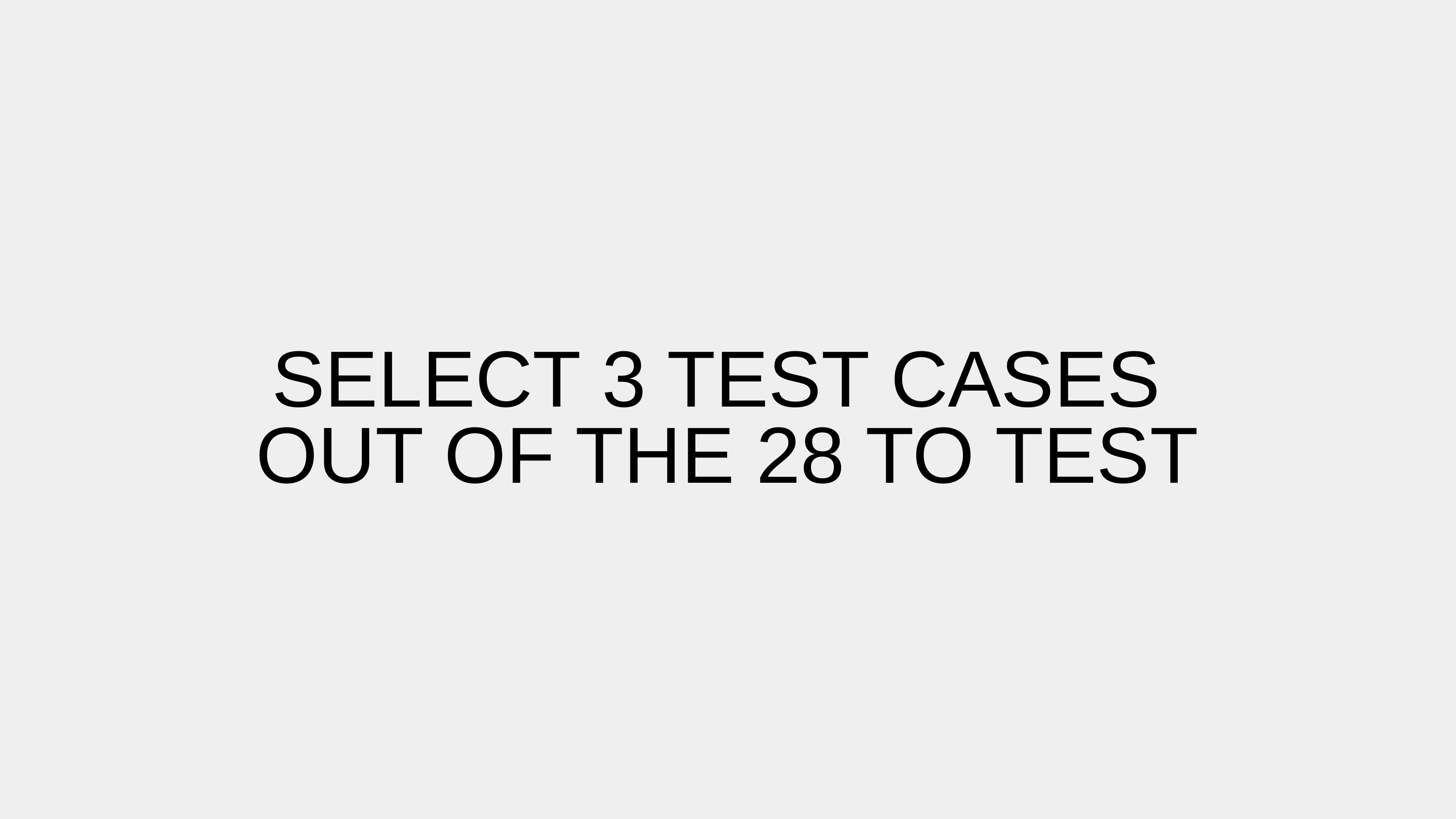

SELECT 3 TEST CASES
OUT OF THE 28 TO TEST